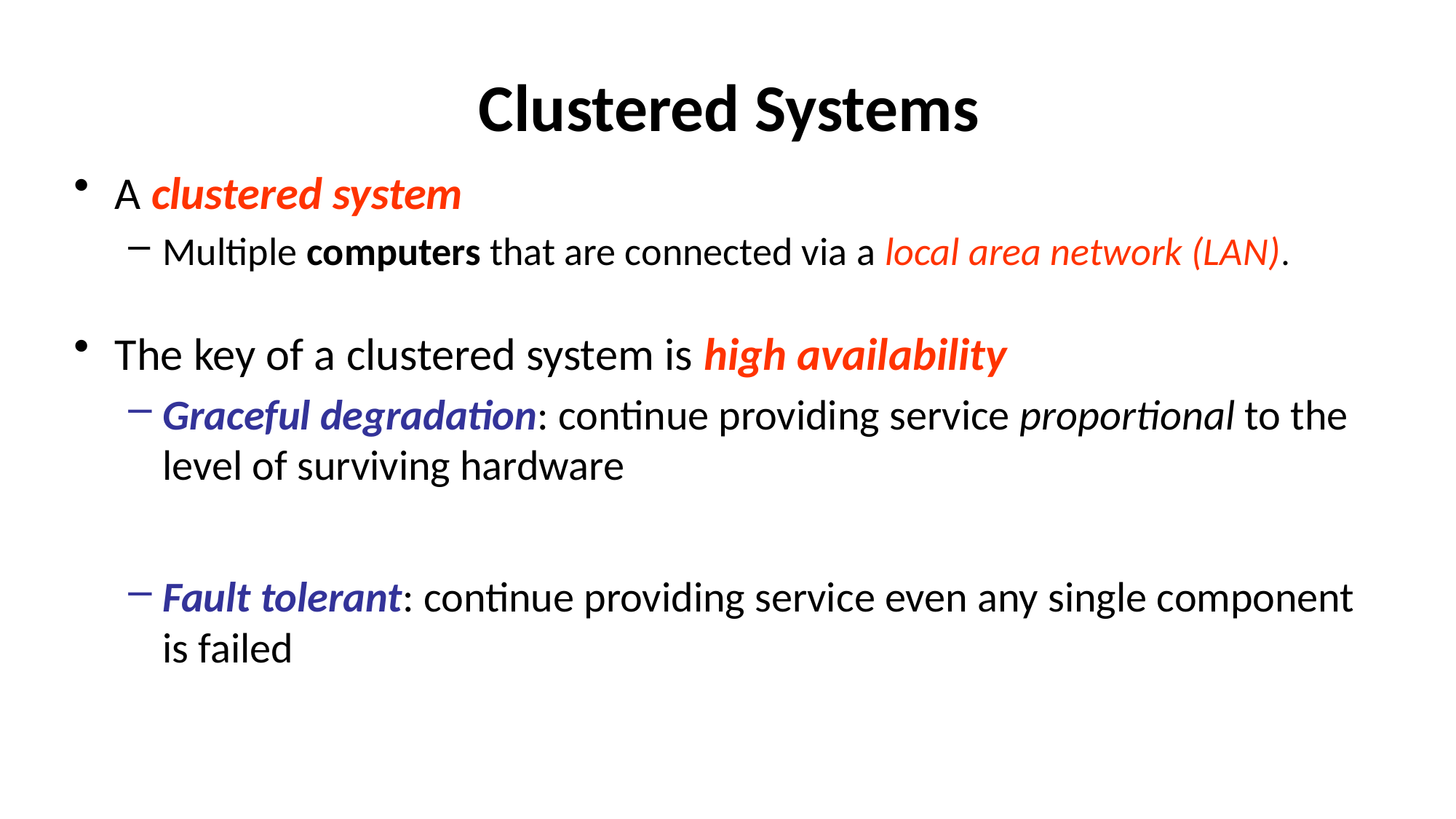

# Clustered Systems
A clustered system
Multiple computers that are connected via a local area network (LAN).

The key of a clustered system is high availability
Graceful degradation: continue providing service proportional to the level of surviving hardware

Fault tolerant: continue providing service even any single component is failed